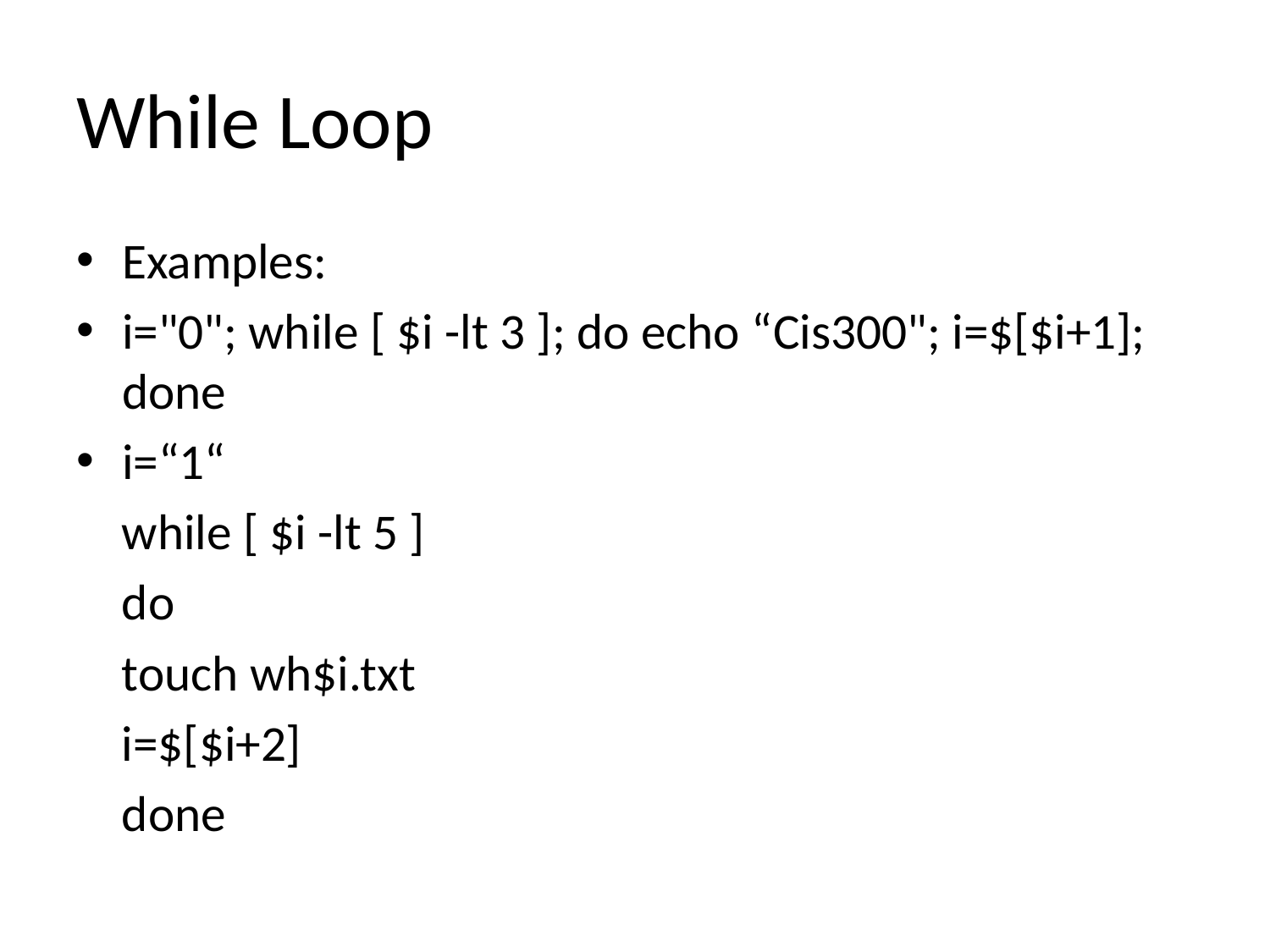

# While Loop
Examples:
i="0"; while [ $i -lt 3 ]; do echo “Cis300"; i=$[$i+1]; done
i=“1“
    while [ $i -lt 5 ]
    do
    touch wh$i.txt
    i=$[$i+2]
    done